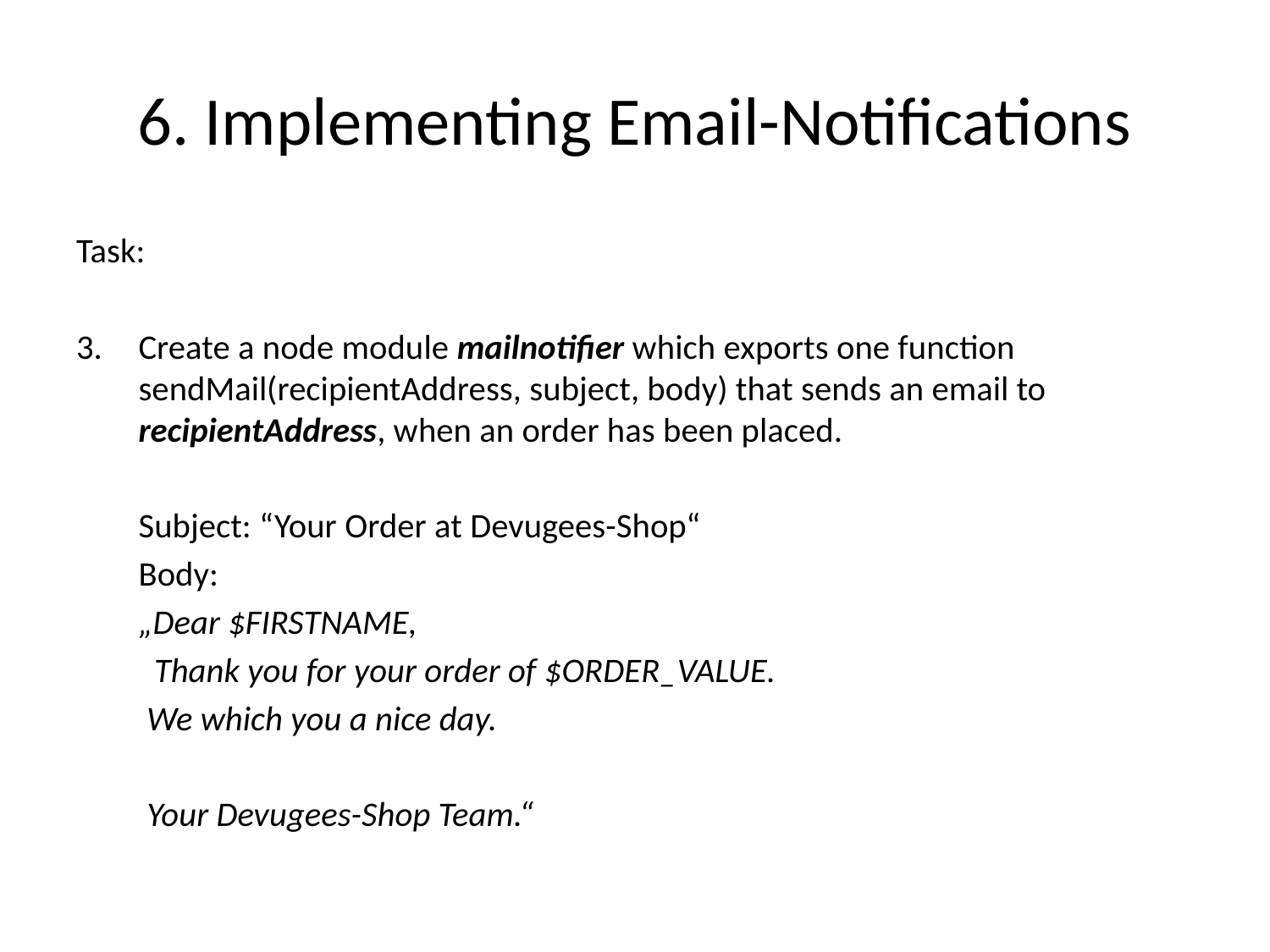

# 6. Implementing Email-Notifications
Task:

Create a node module mailnotifier which exports one function sendMail(recipientAddress, subject, body) that sends an email to recipientAddress, when an order has been placed.

	Subject: “Your Order at Devugees-Shop“
	Body:
	„Dear $FIRSTNAME,
	  Thank you for your order of $ORDER_VALUE.
         We which you a nice day.

         Your Devugees-Shop Team.“